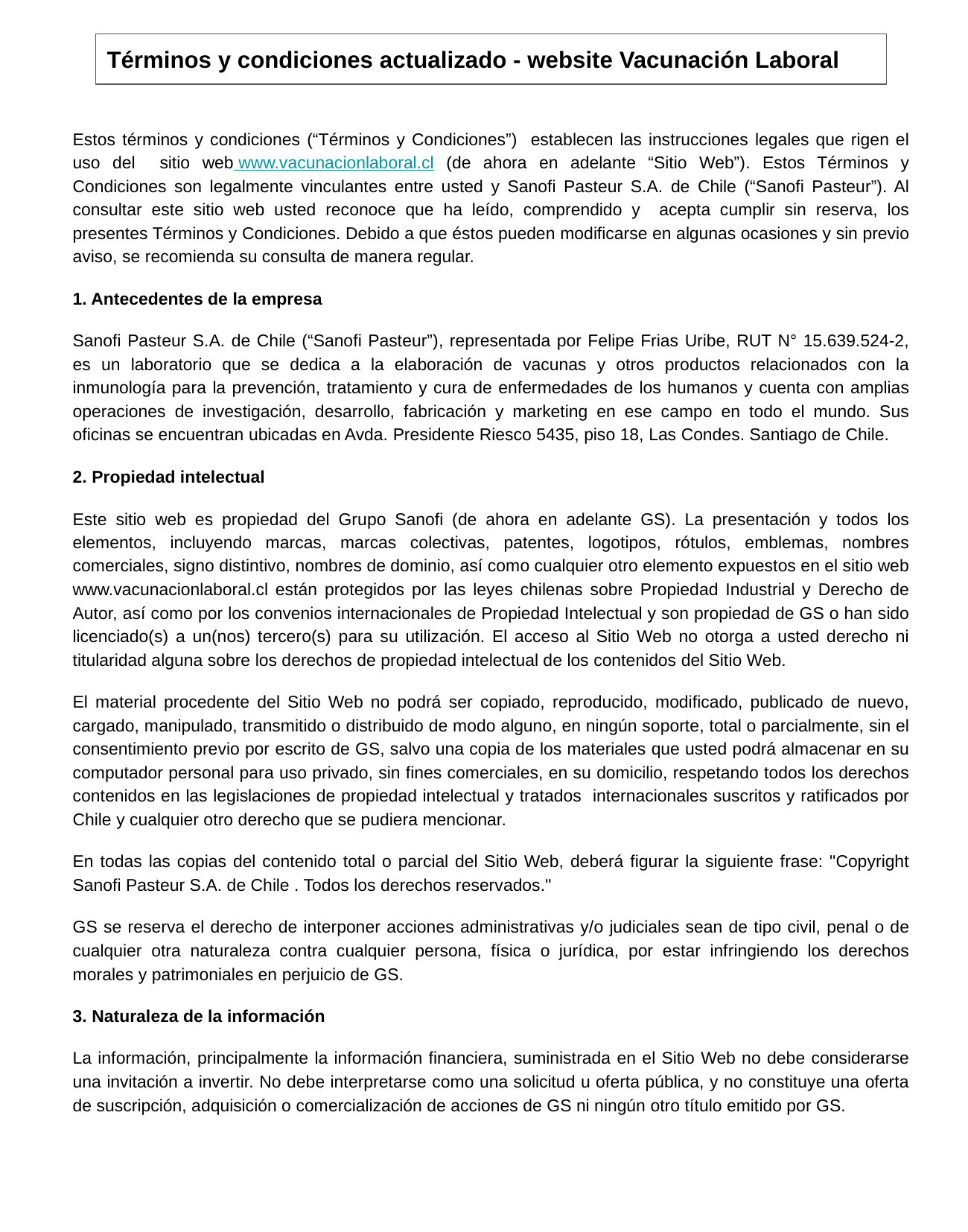

Términos y condiciones actualizado - website Vacunación Laboral
Estos términos y condiciones (“Términos y Condiciones”)  establecen las instrucciones legales que rigen el uso del  sitio web www.vacunacionlaboral.cl (de ahora en adelante “Sitio Web”). Estos Términos y Condiciones son legalmente vinculantes entre usted y Sanofi Pasteur S.A. de Chile (“Sanofi Pasteur”). Al consultar este sitio web usted reconoce que ha leído, comprendido y  acepta cumplir sin reserva, los presentes Términos y Condiciones. Debido a que éstos pueden modificarse en algunas ocasiones y sin previo aviso, se recomienda su consulta de manera regular.
1. Antecedentes de la empresa
Sanofi Pasteur S.A. de Chile (“Sanofi Pasteur”), representada por Felipe Frias Uribe, RUT N° 15.639.524-2, es un laboratorio que se dedica a la elaboración de vacunas y otros productos relacionados con la inmunología para la prevención, tratamiento y cura de enfermedades de los humanos y cuenta con amplias operaciones de investigación, desarrollo, fabricación y marketing en ese campo en todo el mundo. Sus oficinas se encuentran ubicadas en Avda. Presidente Riesco 5435, piso 18, Las Condes. Santiago de Chile.
2. Propiedad intelectual
Este sitio web es propiedad del Grupo Sanofi (de ahora en adelante GS). La presentación y todos los elementos, incluyendo marcas, marcas colectivas, patentes, logotipos, rótulos, emblemas, nombres comerciales, signo distintivo, nombres de dominio, así como cualquier otro elemento expuestos en el sitio web www.vacunacionlaboral.cl están protegidos por las leyes chilenas sobre Propiedad Industrial y Derecho de Autor, así como por los convenios internacionales de Propiedad Intelectual y son propiedad de GS o han sido licenciado(s) a un(nos) tercero(s) para su utilización. El acceso al Sitio Web no otorga a usted derecho ni titularidad alguna sobre los derechos de propiedad intelectual de los contenidos del Sitio Web.
El material procedente del Sitio Web no podrá ser copiado, reproducido, modificado, publicado de nuevo, cargado, manipulado, transmitido o distribuido de modo alguno, en ningún soporte, total o parcialmente, sin el consentimiento previo por escrito de GS, salvo una copia de los materiales que usted podrá almacenar en su computador personal para uso privado, sin fines comerciales, en su domicilio, respetando todos los derechos contenidos en las legislaciones de propiedad intelectual y tratados  internacionales suscritos y ratificados por Chile y cualquier otro derecho que se pudiera mencionar.
En todas las copias del contenido total o parcial del Sitio Web, deberá figurar la siguiente frase: "Copyright Sanofi Pasteur S.A. de Chile . Todos los derechos reservados."
GS se reserva el derecho de interponer acciones administrativas y/o judiciales sean de tipo civil, penal o de cualquier otra naturaleza contra cualquier persona, física o jurídica, por estar infringiendo los derechos morales y patrimoniales en perjuicio de GS.
3. Naturaleza de la información
La información, principalmente la información financiera, suministrada en el Sitio Web no debe considerarse una invitación a invertir. No debe interpretarse como una solicitud u oferta pública, y no constituye una oferta de suscripción, adquisición o comercialización de acciones de GS ni ningún otro título emitido por GS.